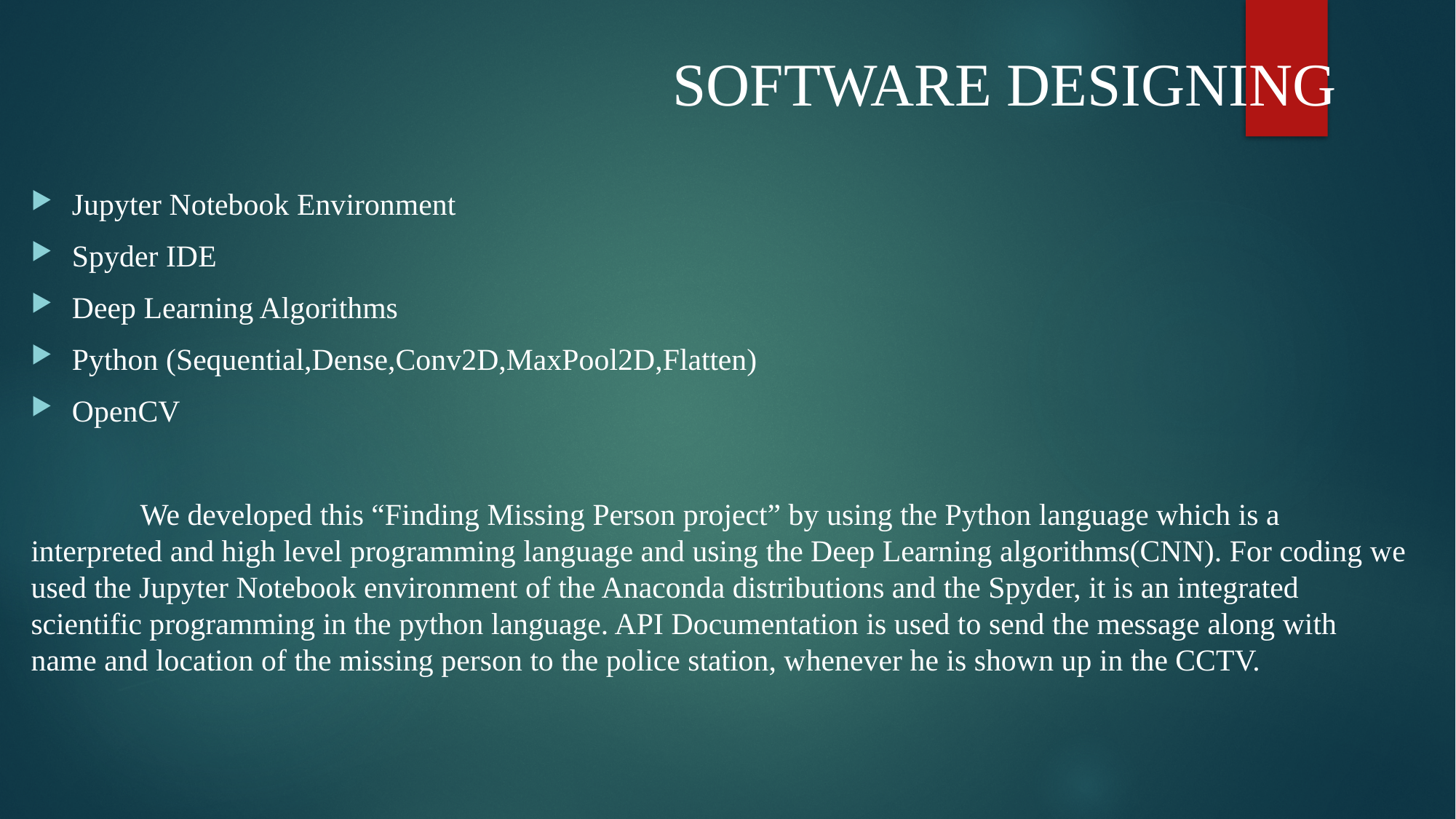

SOFTWARE DESIGNING

Jupyter Notebook Environment
Spyder IDE
Deep Learning Algorithms
Python (Sequential,Dense,Conv2D,MaxPool2D,Flatten)
OpenCV

	We developed this “Finding Missing Person project” by using the Python language which is a interpreted and high level programming language and using the Deep Learning algorithms(CNN). For coding we used the Jupyter Notebook environment of the Anaconda distributions and the Spyder, it is an integrated scientific programming in the python language. API Documentation is used to send the message along with name and location of the missing person to the police station, whenever he is shown up in the CCTV.